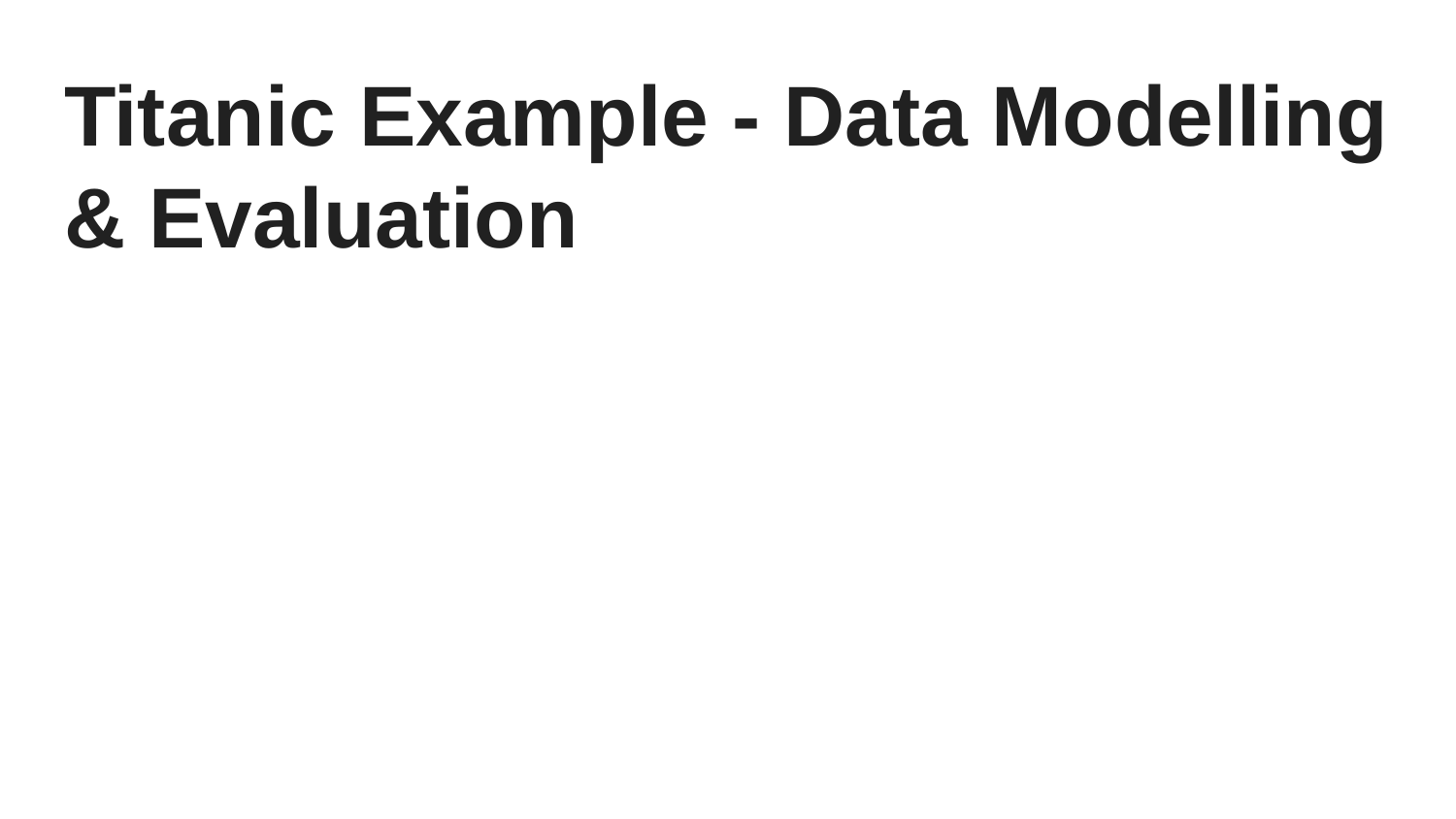

# Titanic Example - Data Modelling & Evaluation